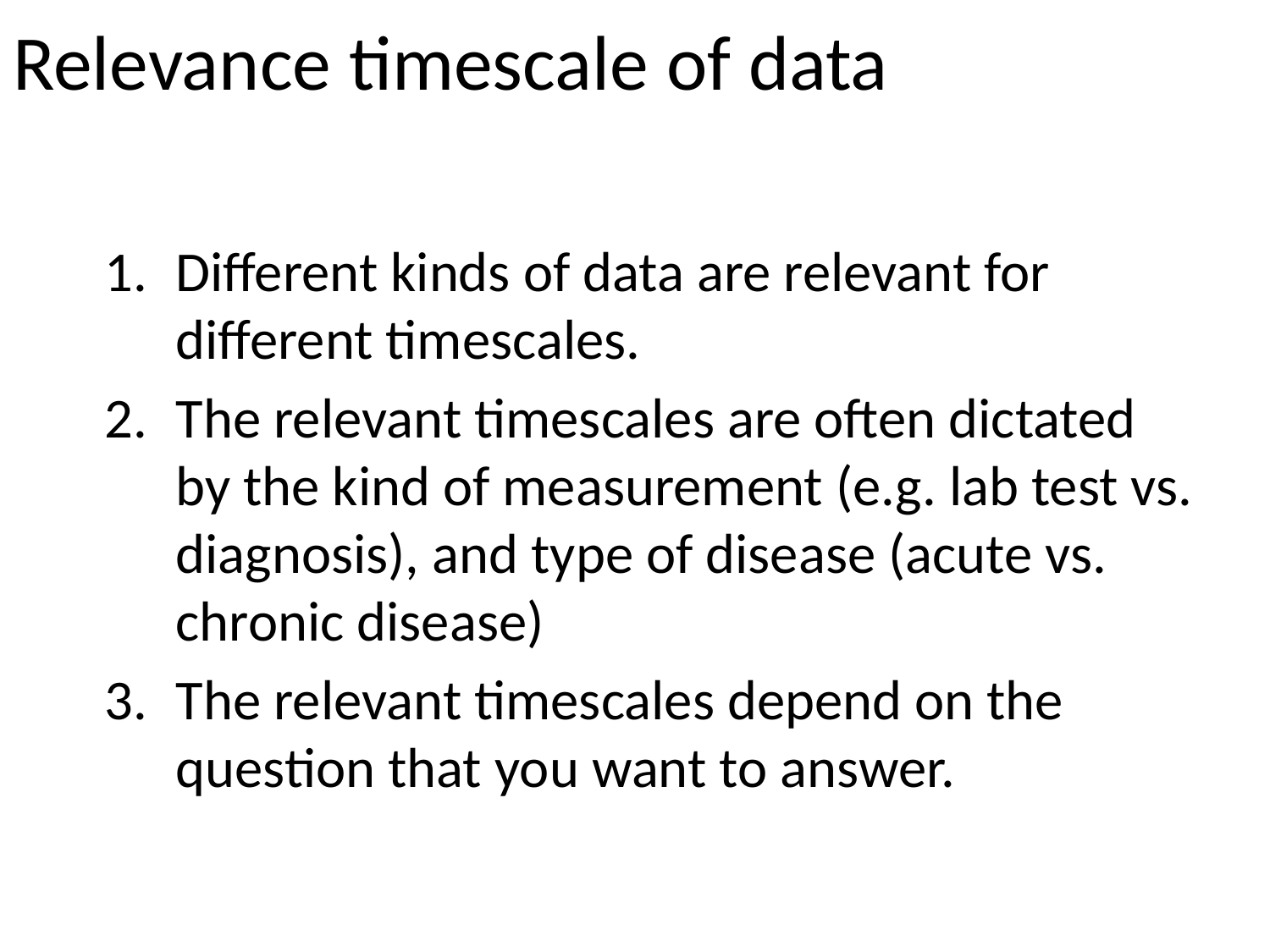

# Relevance timescale of data
Different kinds of data are relevant for different timescales.
The relevant timescales are often dictated by the kind of measurement (e.g. lab test vs. diagnosis), and type of disease (acute vs. chronic disease)
The relevant timescales depend on the question that you want to answer.